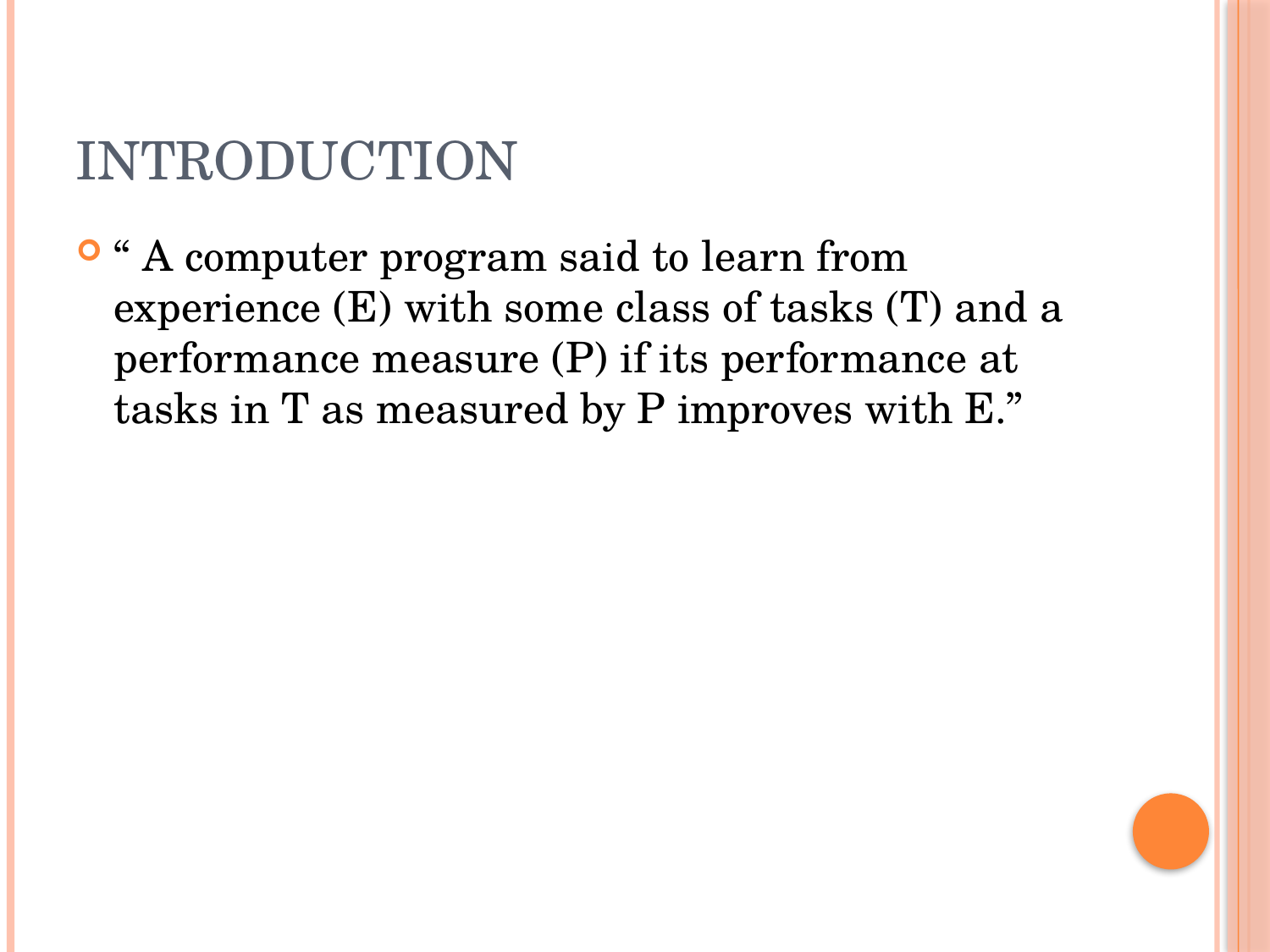

# Introduction
“ A computer program said to learn from experience (E) with some class of tasks (T) and a performance measure (P) if its performance at tasks in T as measured by P improves with E.”